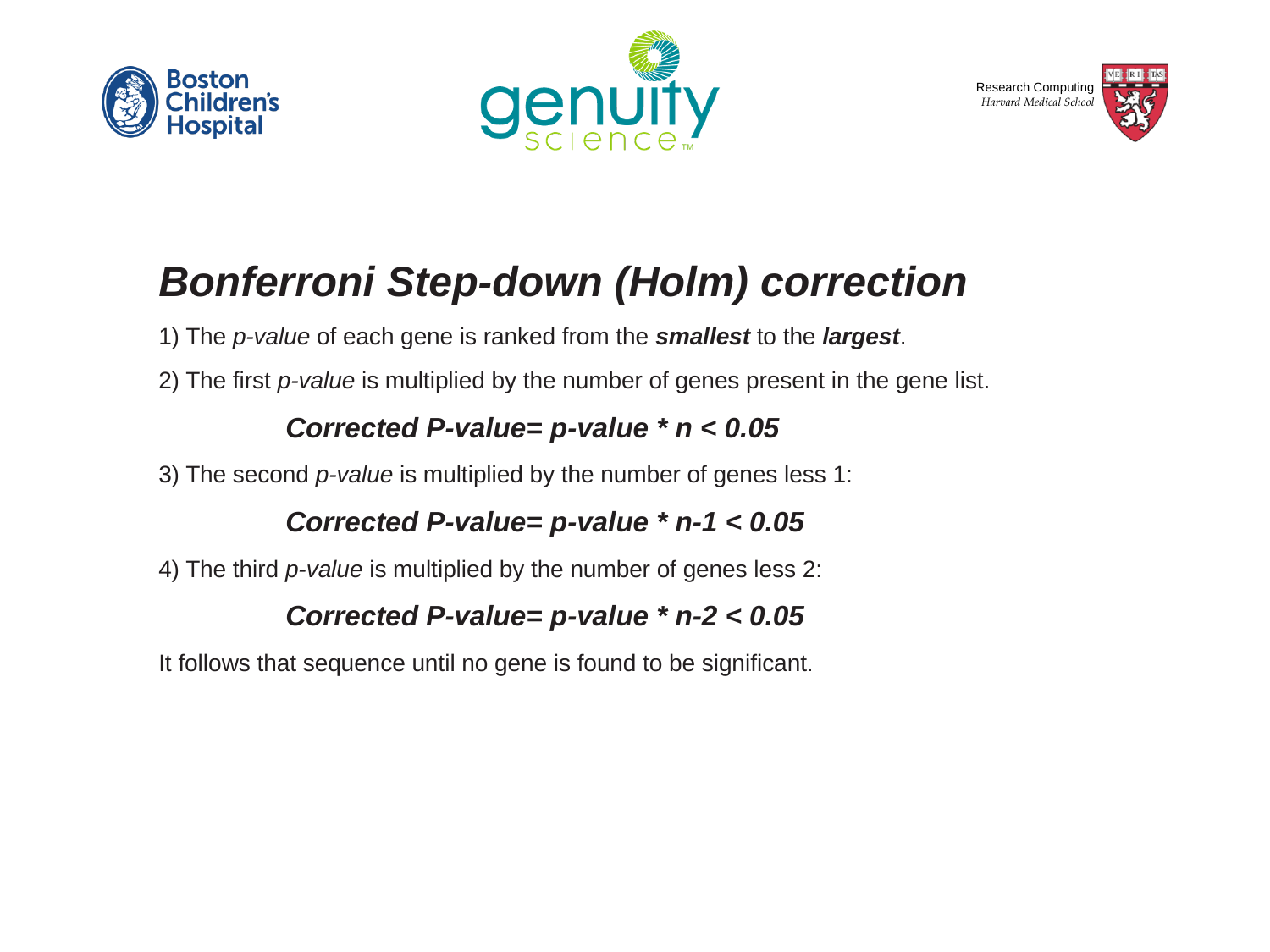

Bonferroni Step-down (Holm) correction
1) The p-value of each gene is ranked from the smallest to the largest.
2) The first p-value is multiplied by the number of genes present in the gene list.
	Corrected P-value= p-value * n < 0.05
3) The second p-value is multiplied by the number of genes less 1:
	Corrected P-value= p-value * n-1 < 0.05
4) The third p-value is multiplied by the number of genes less 2:
	Corrected P-value= p-value * n-2 < 0.05
It follows that sequence until no gene is found to be significant.